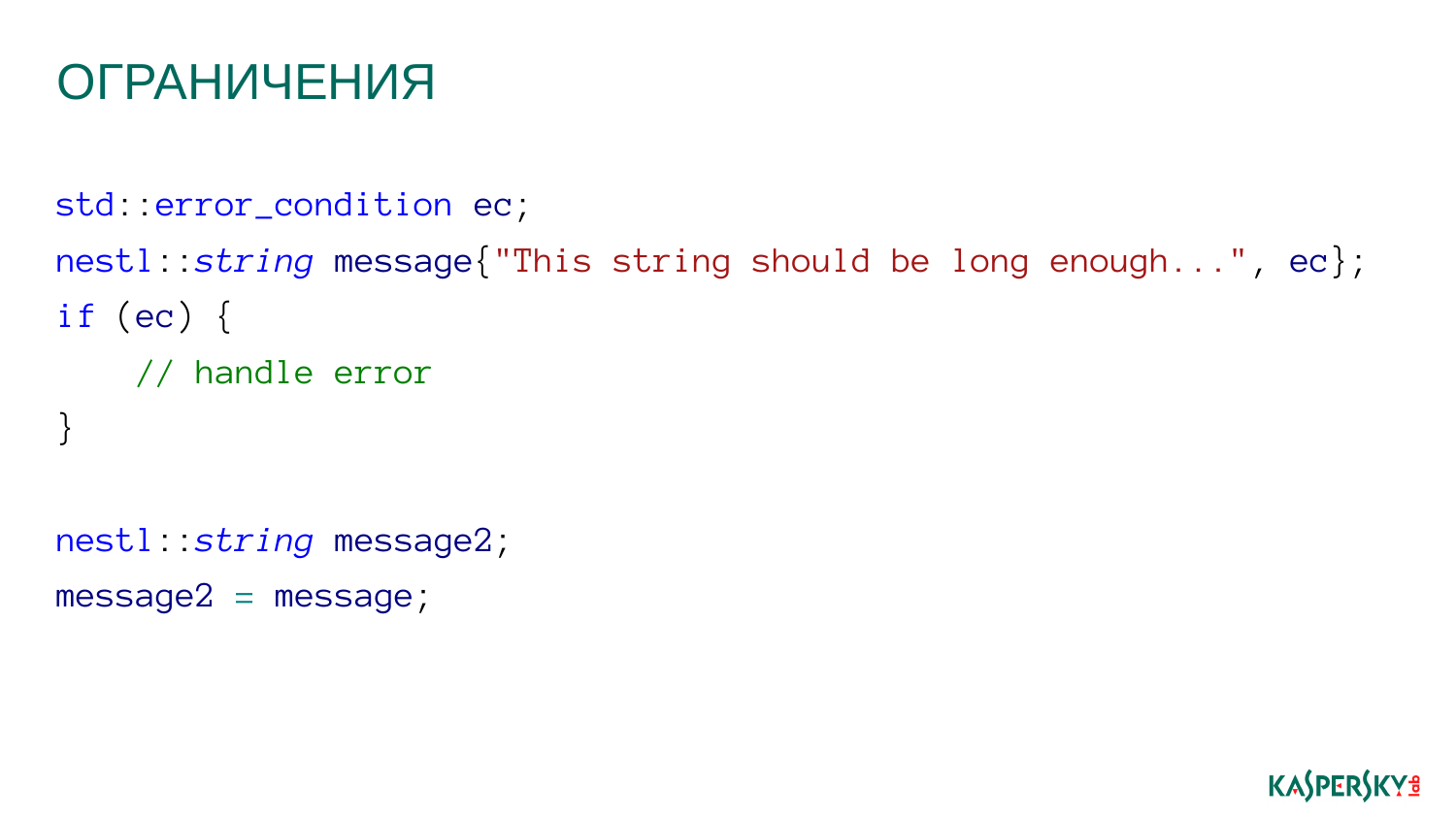

# ограничения
std::error_condition ec;
nestl::string message{"This string should be long enough...", ec};
if (ec) {
    // handle error
}

nestl::string message2;
message2 = message;